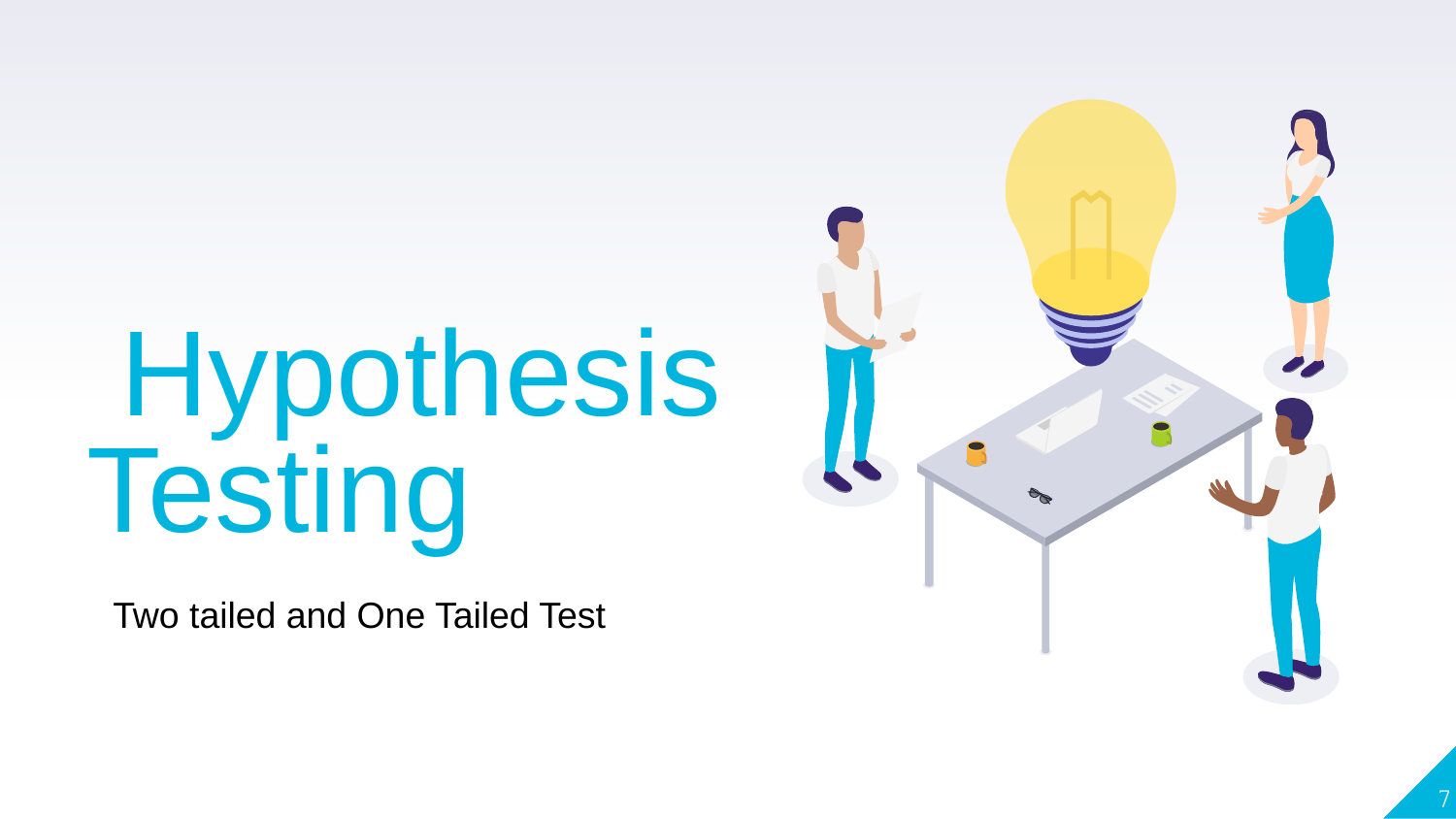

Hypothesis Testing
Two tailed and One Tailed Test
7